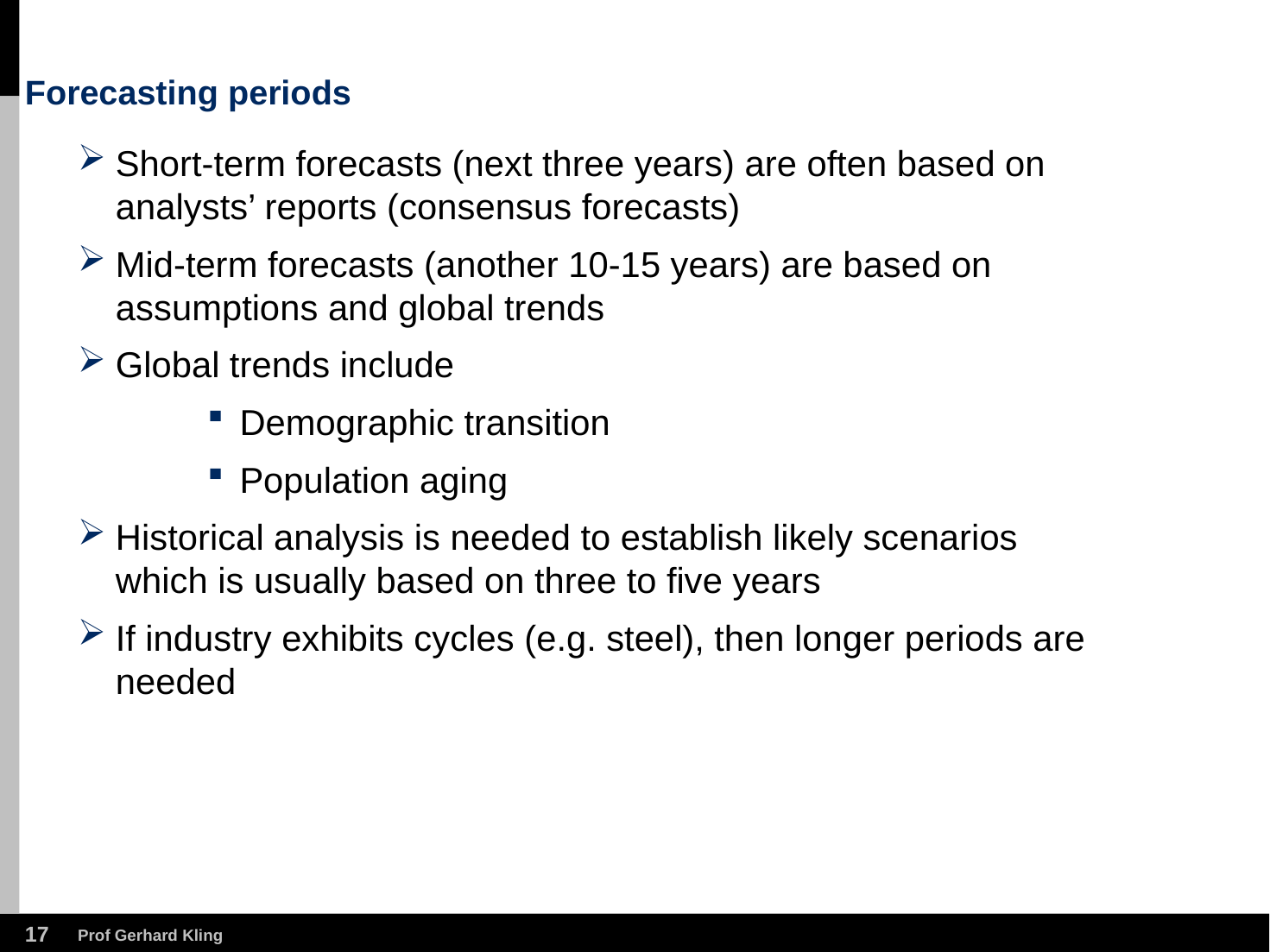

# Forecasting periods
Short-term forecasts (next three years) are often based on analysts’ reports (consensus forecasts)
Mid-term forecasts (another 10-15 years) are based on assumptions and global trends
Global trends include
Demographic transition
Population aging
Historical analysis is needed to establish likely scenarios which is usually based on three to five years
If industry exhibits cycles (e.g. steel), then longer periods are needed

17
Prof Gerhard Kling